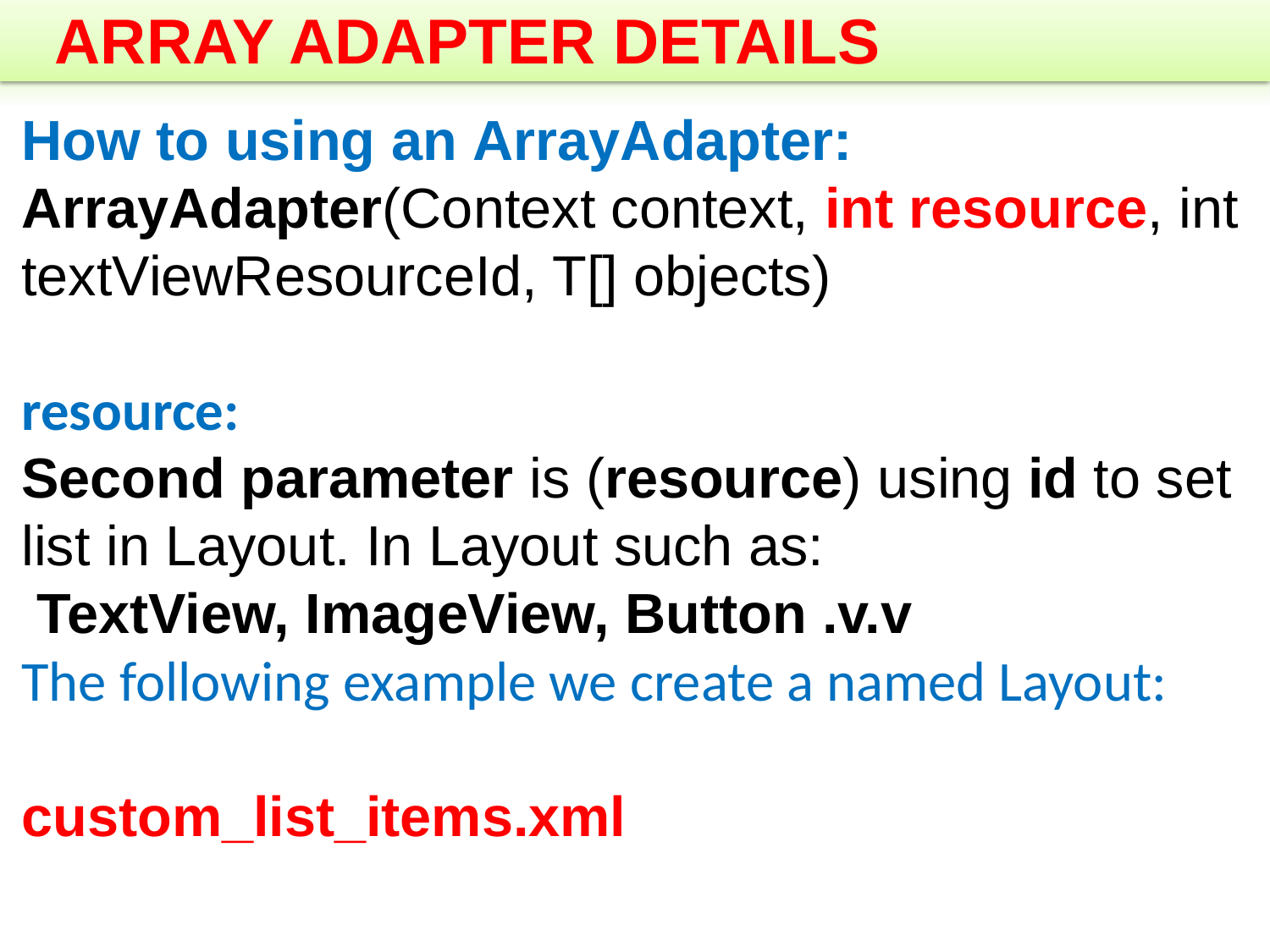

# ARRAY ADAPTER DETAILS
How to using an ArrayAdapter:
ArrayAdapter(Context context, int resource, int textViewResourceId, T[] objects)

resource:
Second parameter is (resource) using id to set list in Layout. In Layout such as:  TextView, ImageView, Button .v.v
The following example we create a named Layout:

custom_list_items.xml